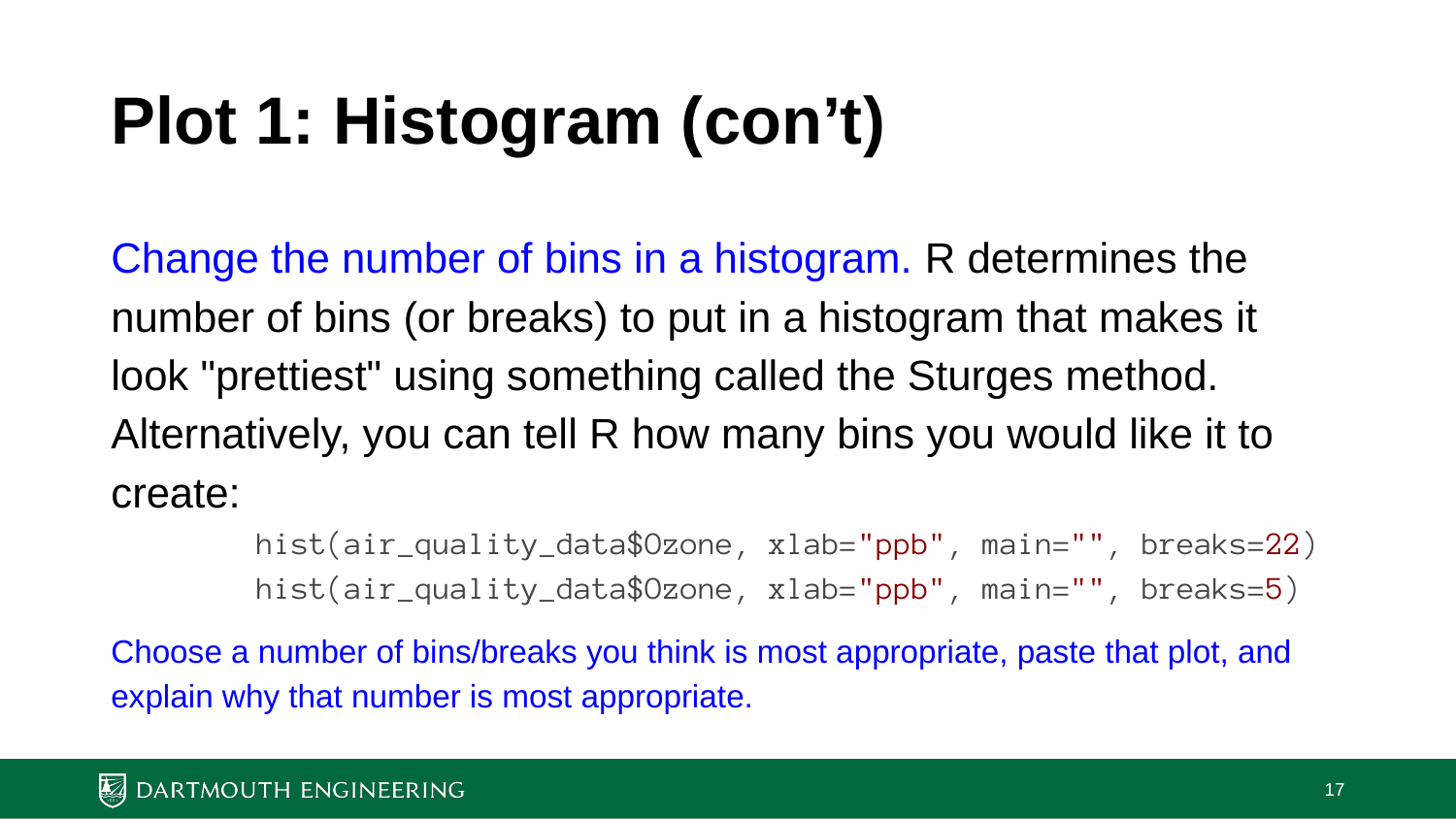

# Plot 1: Histogram (con’t)
Change the number of bins in a histogram. R determines the number of bins (or breaks) to put in a histogram that makes it look "prettiest" using something called the Sturges method. Alternatively, you can tell R how many bins you would like it to create:
	hist(air_quality_data$Ozone, xlab="ppb", main="", breaks=22)
	hist(air_quality_data$Ozone, xlab="ppb", main="", breaks=5)
Choose a number of bins/breaks you think is most appropriate, paste that plot, and explain why that number is most appropriate.

17